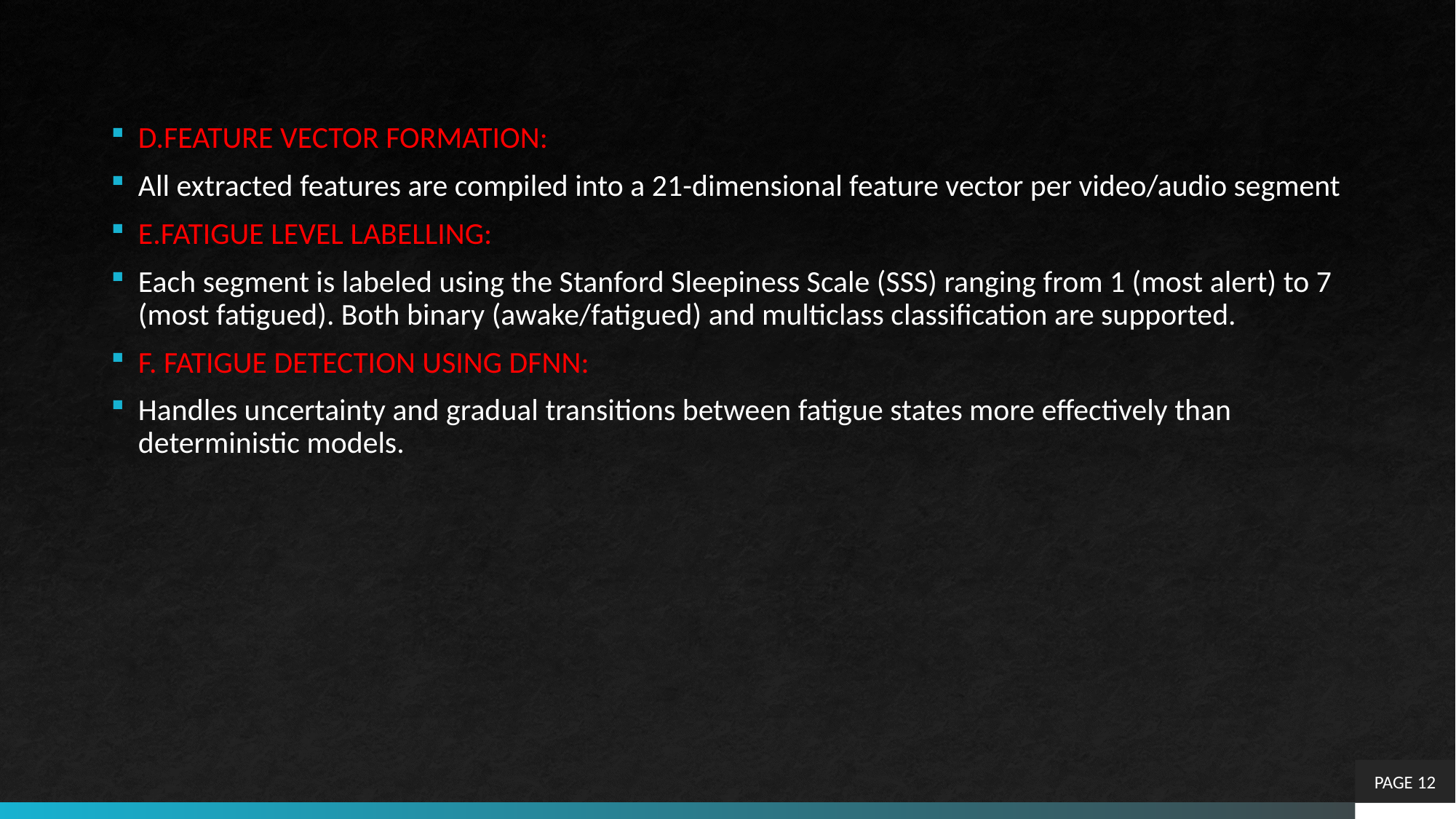

#
D.FEATURE VECTOR FORMATION:
All extracted features are compiled into a 21-dimensional feature vector per video/audio segment
E.FATIGUE LEVEL LABELLING:
Each segment is labeled using the Stanford Sleepiness Scale (SSS) ranging from 1 (most alert) to 7 (most fatigued). Both binary (awake/fatigued) and multiclass classification are supported.
F. FATIGUE DETECTION USING DFNN:
Handles uncertainty and gradual transitions between fatigue states more effectively than deterministic models.
PAGE 12